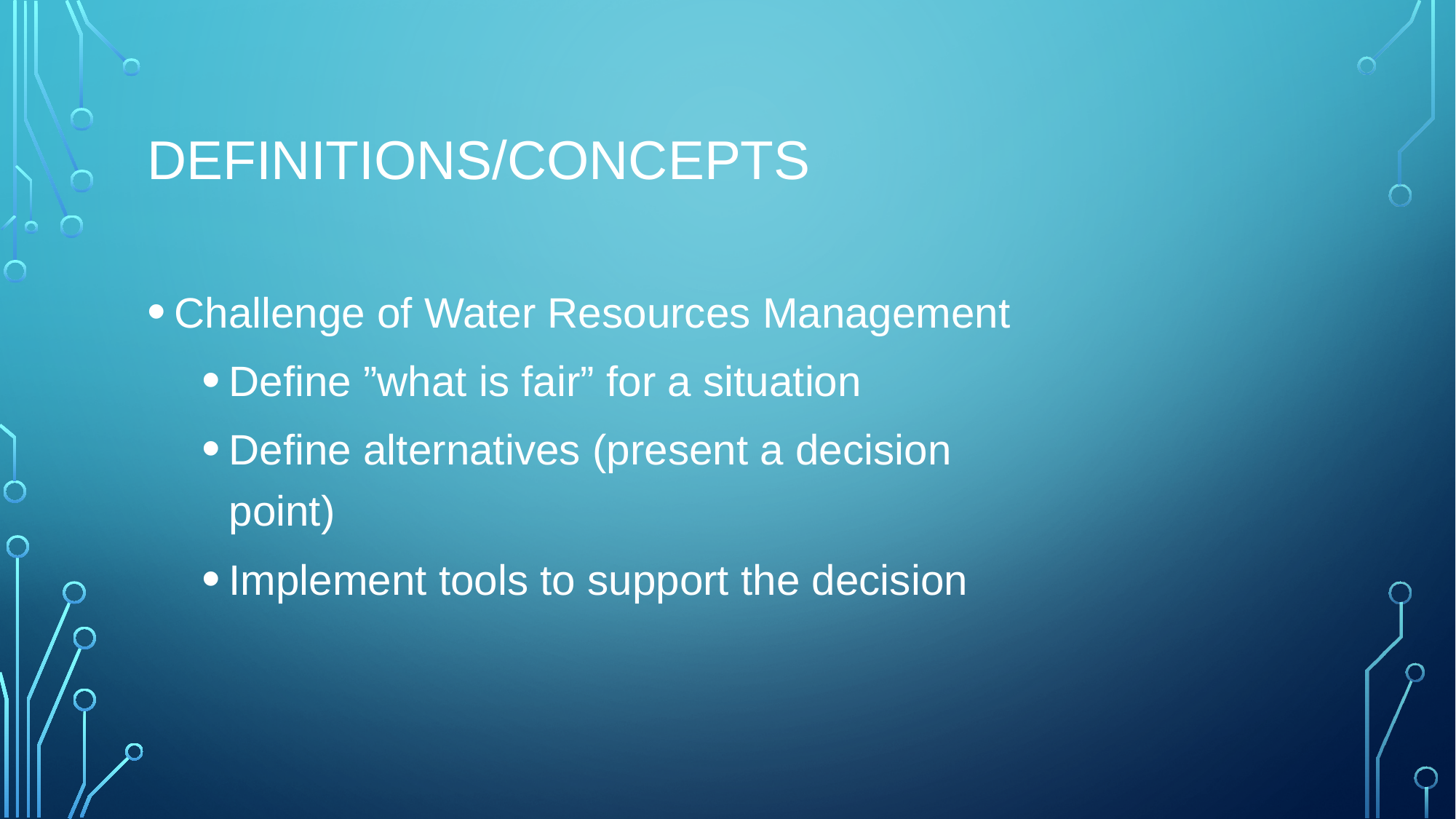

# Definitions/Concepts
Challenge of Water Resources Management
Define ”what is fair” for a situation
Define alternatives (present a decision point)
Implement tools to support the decision